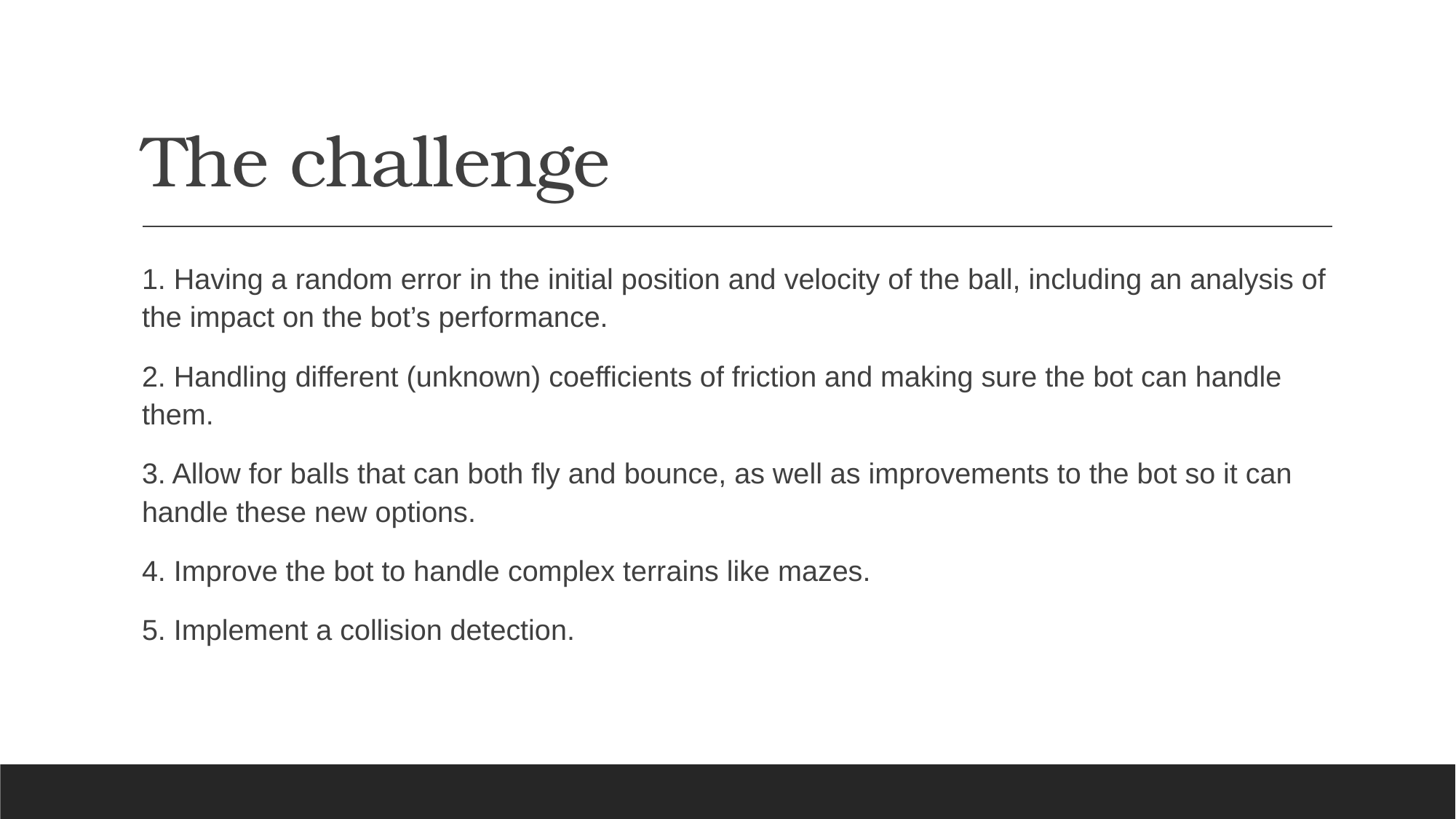

# The challenge
1. Having a random error in the initial position and velocity of the ball, including an analysis of the impact on the bot’s performance.
2. Handling different (unknown) coefficients of friction and making sure the bot can handle them.
3. Allow for balls that can both fly and bounce, as well as improvements to the bot so it can handle these new options.
4. Improve the bot to handle complex terrains like mazes.
5. Implement a collision detection.